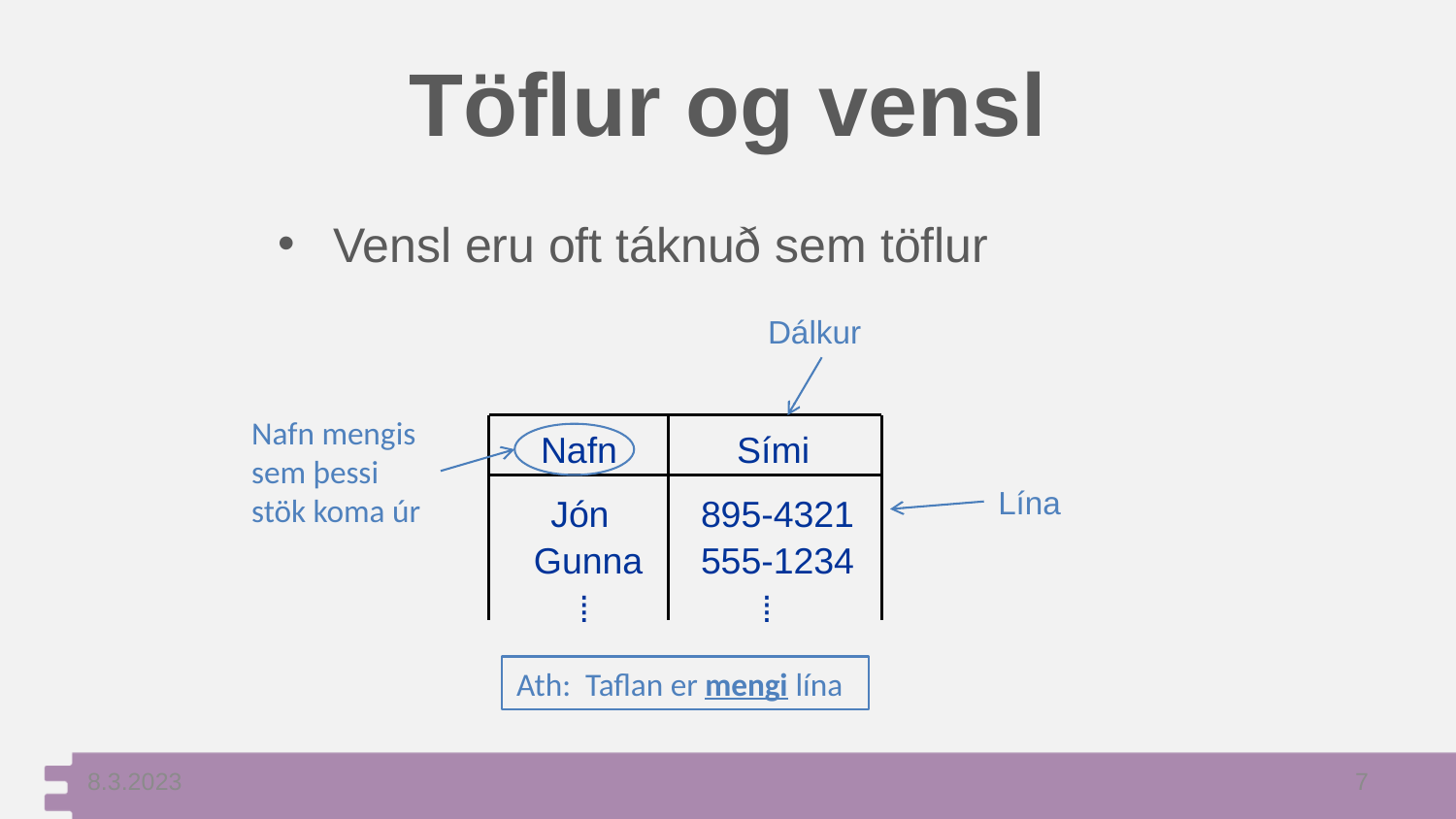

# Töflur og vensl
Vensl eru oft táknuð sem töflur
Dálkur
Nafn mengis
sem þessi stök koma úr
Nafn
Sími

Lína
Jón
895-4321
Gunna
555-1234
⁞
⁞
Ath:  Taflan er mengi lína
8.3.2023
7